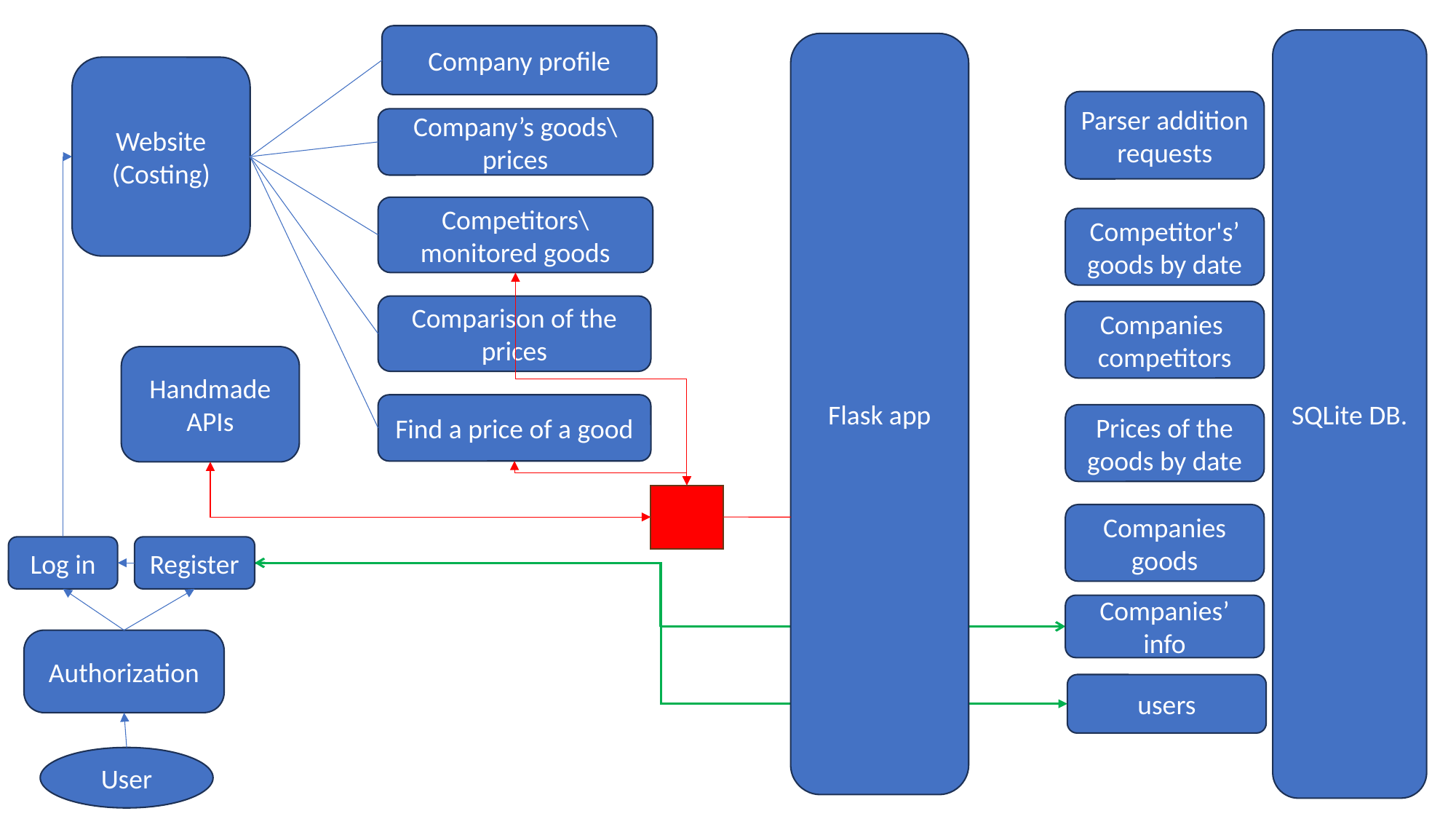

Company profile
SQLite DB.
Flask app
Website
(Costing)
Parser addition requests
Company’s goods\prices
Competitors\ monitored goods
Competitor's’ goods by date
Comparison of the prices
Companies  competitors
Handmade APIs
Find a price of a good
Prices of the goods by date

Companies goods
Log in
Register
Companies’ info
Authorization
users
User